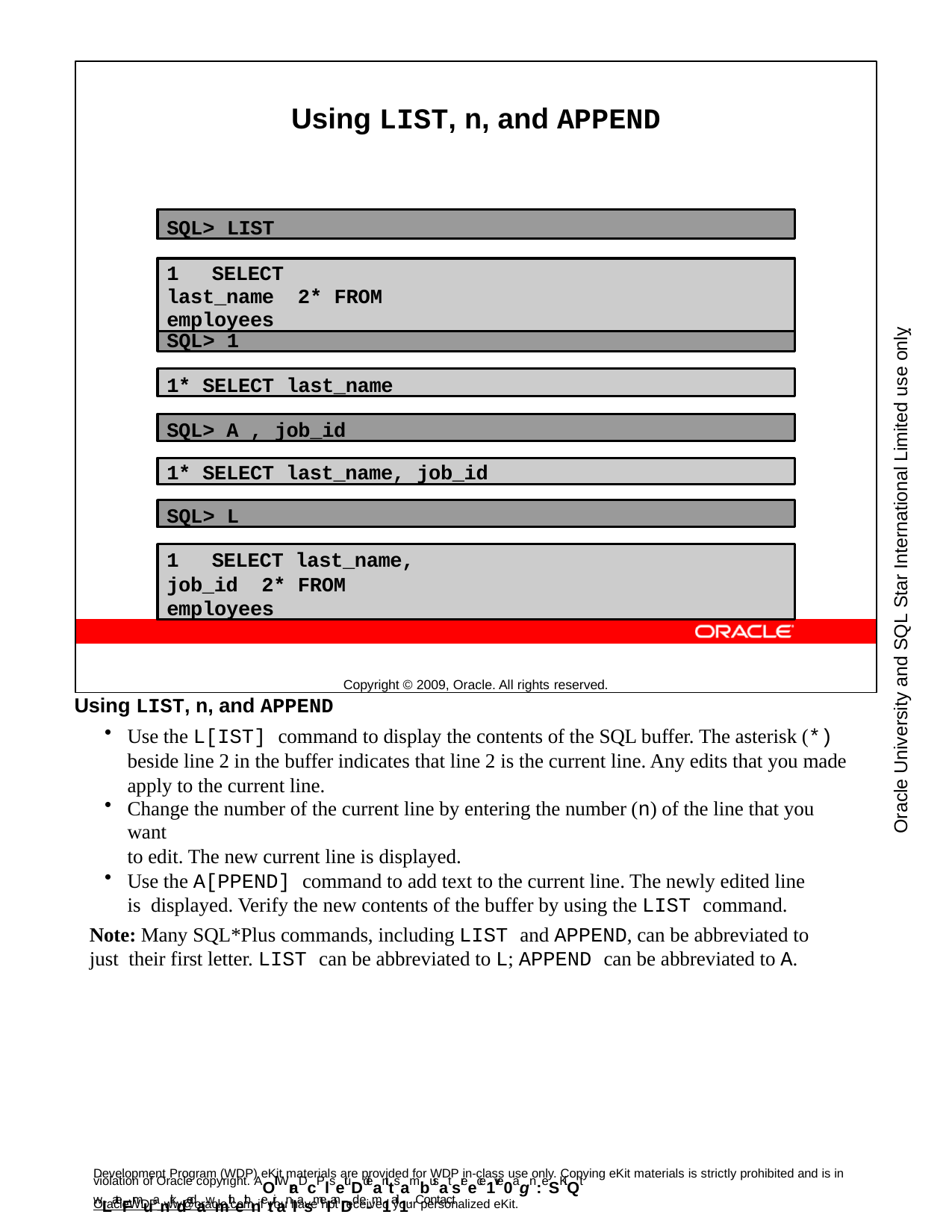

Using LIST, n, and APPEND

Copyright © 2009, Oracle. All rights reserved.
SQL> LIST
1	SELECT last_name  2* FROM	employees
Oracle University and SQL Star International Limited use onlyฺ
SQL> 1
1* SELECT last_name
SQL> A , job_id
1* SELECT last_name, job_id
SQL> L
1	SELECT last_name, job_id  2* FROM	employees

Using LIST, n, and APPEND
Use the L[IST] command to display the contents of the SQL buffer. The asterisk (*)  beside line 2 in the buffer indicates that line 2 is the current line. Any edits that you made  apply to the current line.
Change the number of the current line by entering the number (n) of the line that you want
to edit. The new current line is displayed.
Use the A[PPEND] command to add text to the current line. The newly edited line is  displayed. Verify the new contents of the buffer by using the LIST command.
Note: Many SQL*Plus commands, including LIST and APPEND, can be abbreviated to just  their first letter. LIST can be abbreviated to L; APPEND can be abbreviated to A.
Development Program (WDP) eKit materials are provided for WDP in-class use only. Copying eKit materials is strictly prohibited and is in
violation of Oracle copyright. AOll WraDcPlsetuDdeanttsambusatsreece1ive0agn:eSKiQt wLateFrmuanrkdedawmithethnetiranlasmeI anDd e-m1ail1. Contact
OracleWDP_ww@oracle.com if you have not received your personalized eKit.